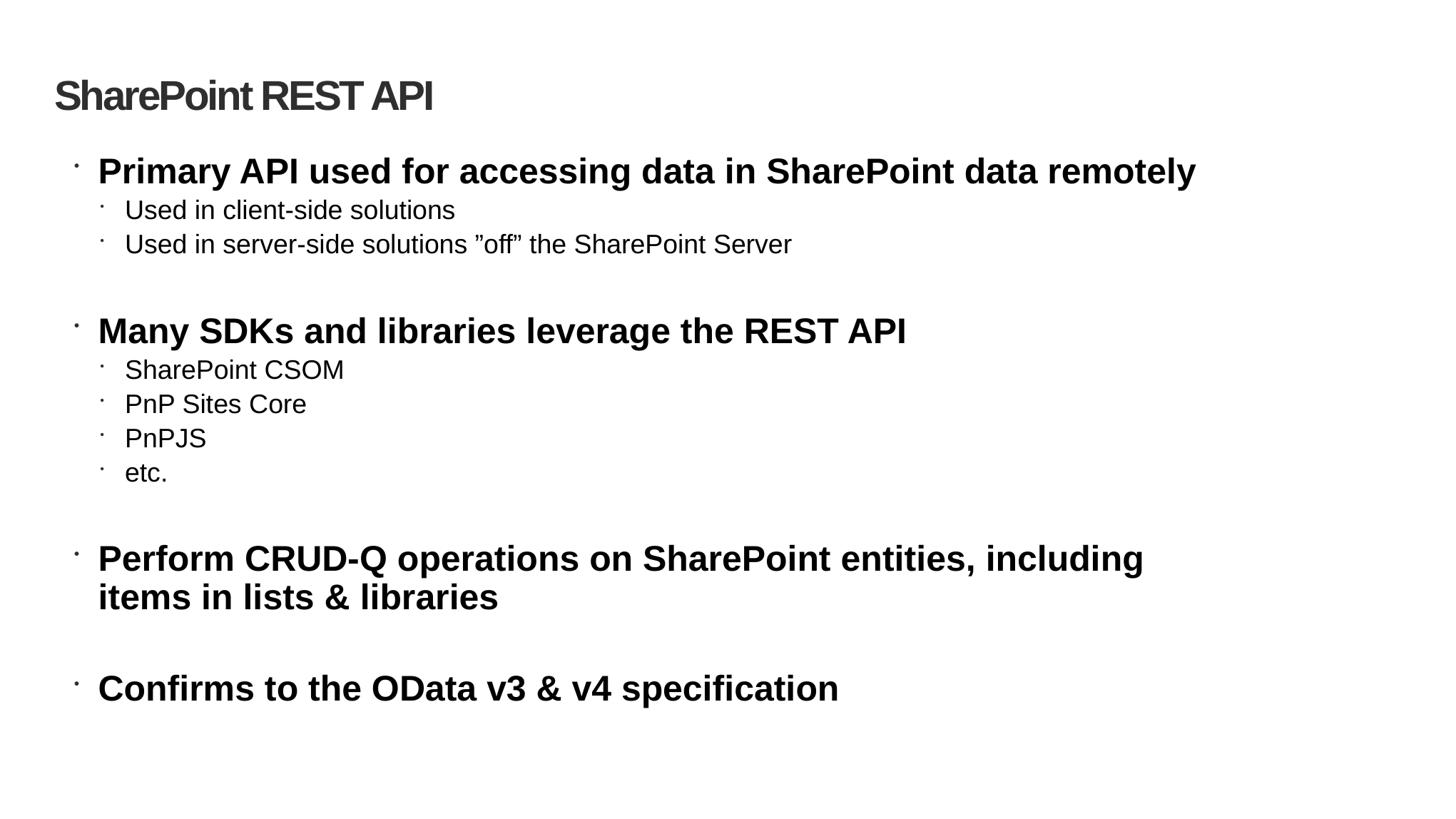

# SharePoint REST API
Primary API used for accessing data in SharePoint data remotely
Used in client-side solutions
Used in server-side solutions ”off” the SharePoint Server

Many SDKs and libraries leverage the REST API
SharePoint CSOM
PnP Sites Core
PnPJS
etc.

Perform CRUD-Q operations on SharePoint entities, including
items in lists & libraries

Confirms to the OData v3 & v4 specification